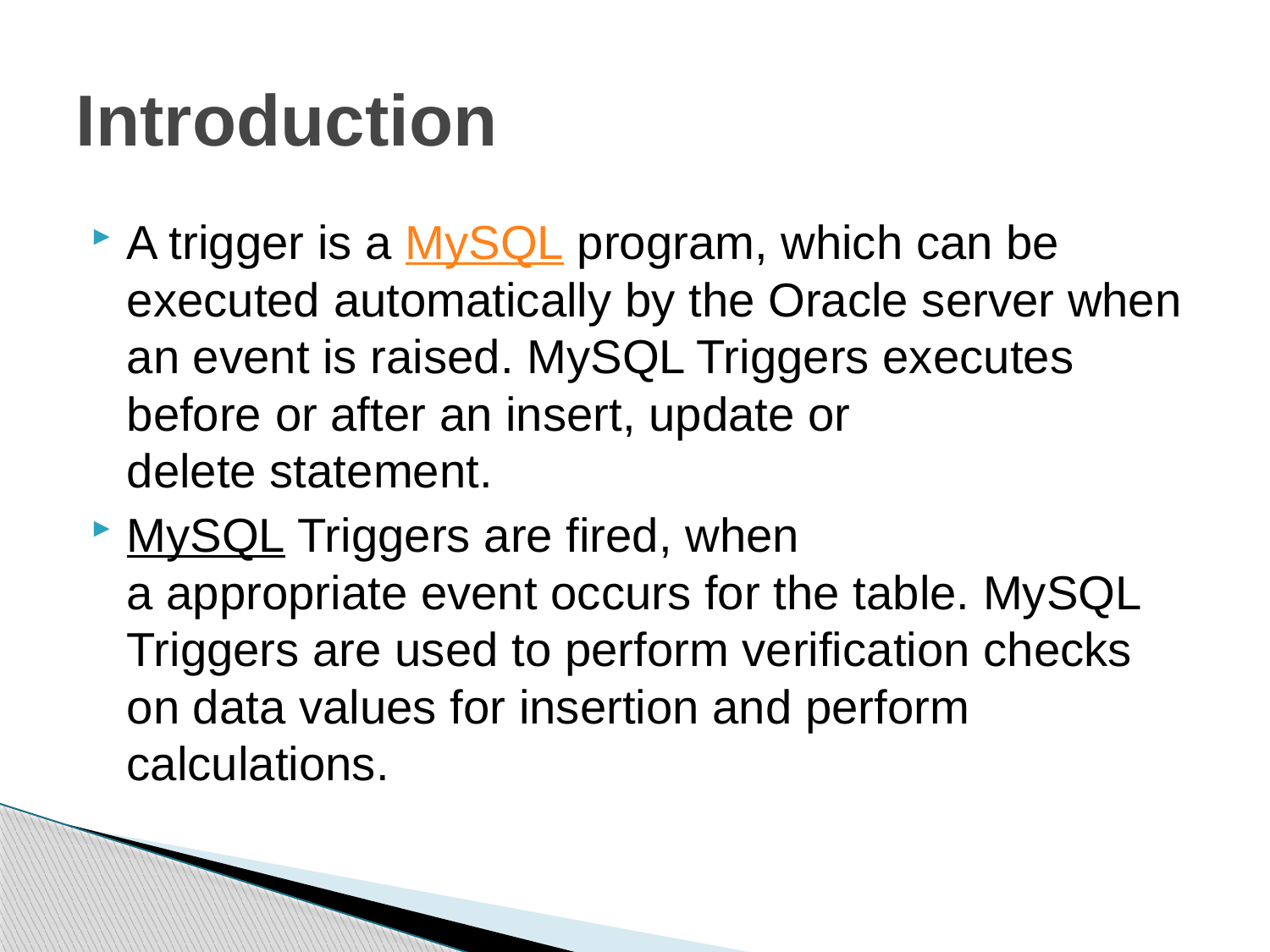

# Introduction
A trigger is a MySQL program, which can be executed automatically by the Oracle server when an event is raised. MySQL Triggers executes before or after an insert, update or delete statement.
MySQL Triggers are fired, when a appropriate event occurs for the table. MySQL Triggers are used to perform verification checks on data values for insertion and perform calculations.